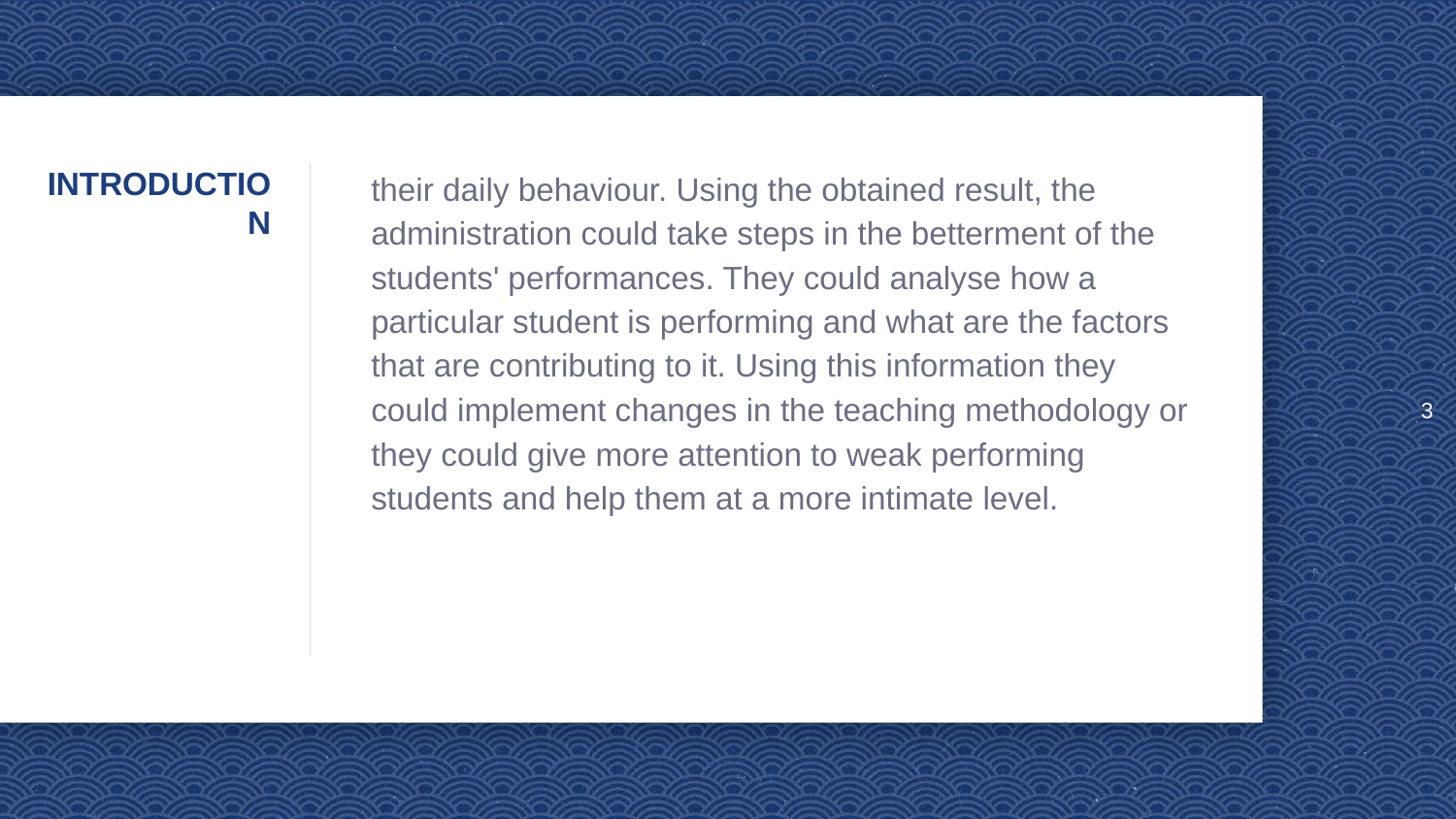

3
# INTRODUCTION
their daily behaviour. Using the obtained result, the administration could take steps in the betterment of the students' performances. They could analyse how a particular student is performing and what are the factors that are contributing to it. Using this information they could implement changes in the teaching methodology or they could give more attention to weak performing students and help them at a more intimate level.